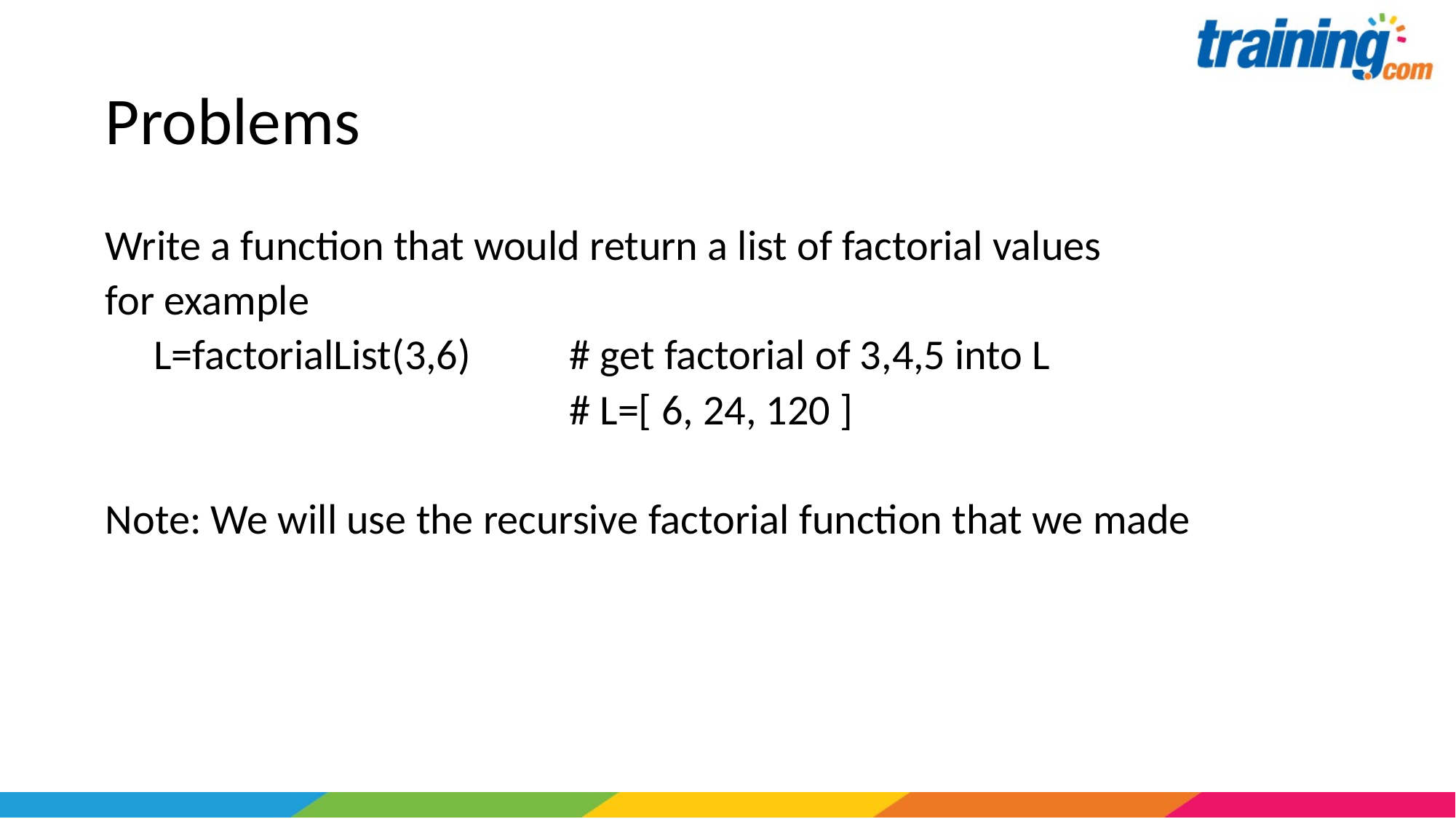

# Problems
Write a function that would return a list of factorial values
for example
     L=factorialList(3,6)   	# get factorial of 3,4,5 into L
					# L=[ 6, 24, 120 ]

Note: We will use the recursive factorial function that we made